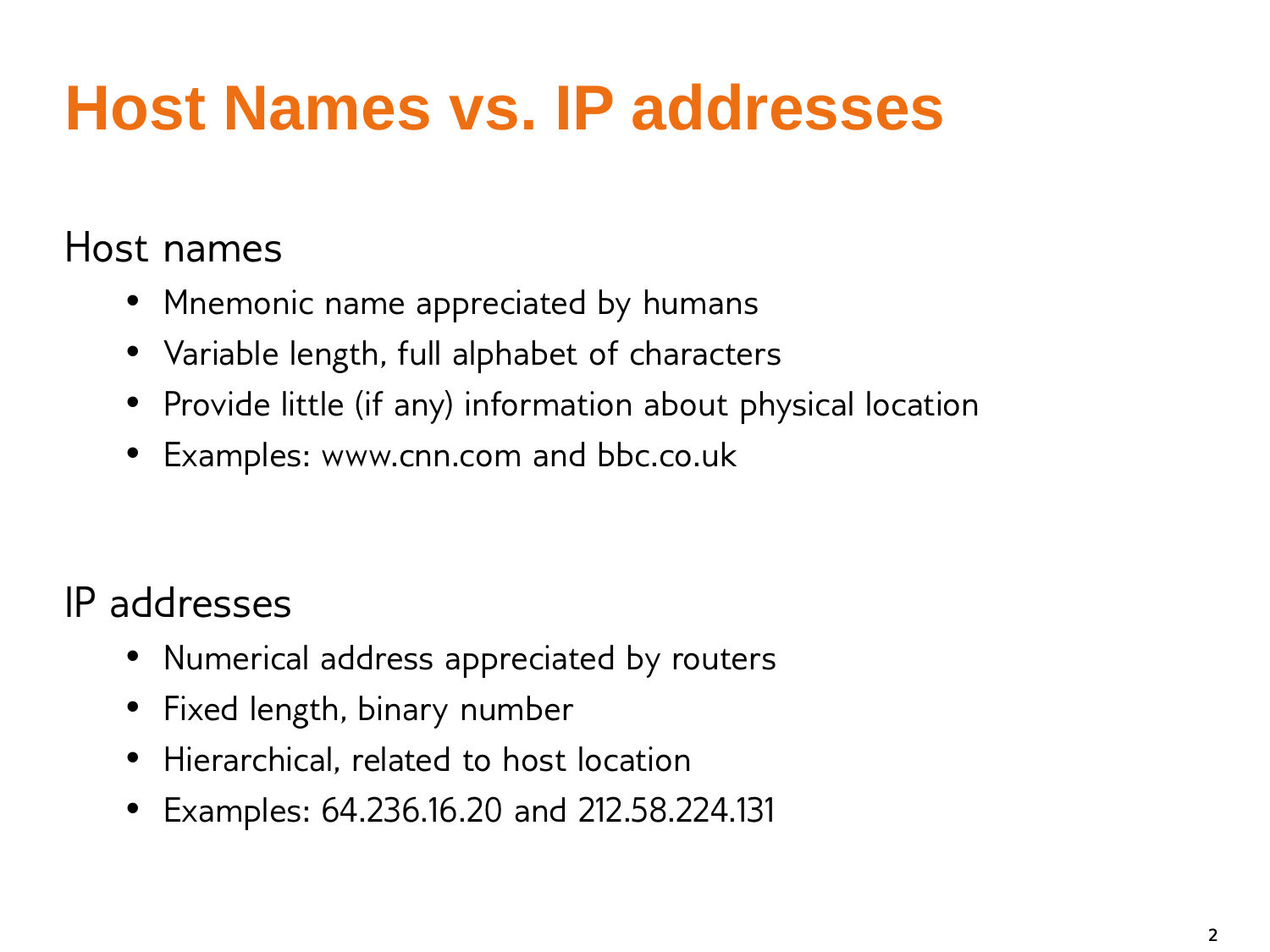

# Host Names vs. IP addresses
Host names
Mnemonic name appreciated by humans
Variable length, full alphabet of characters
Provide little (if any) information about physical location
Examples: www.cnn.com and bbc.co.uk

IP addresses
Numerical address appreciated by routers
Fixed length, binary number
Hierarchical, related to host location
Examples: 64.236.16.20 and 212.58.224.131